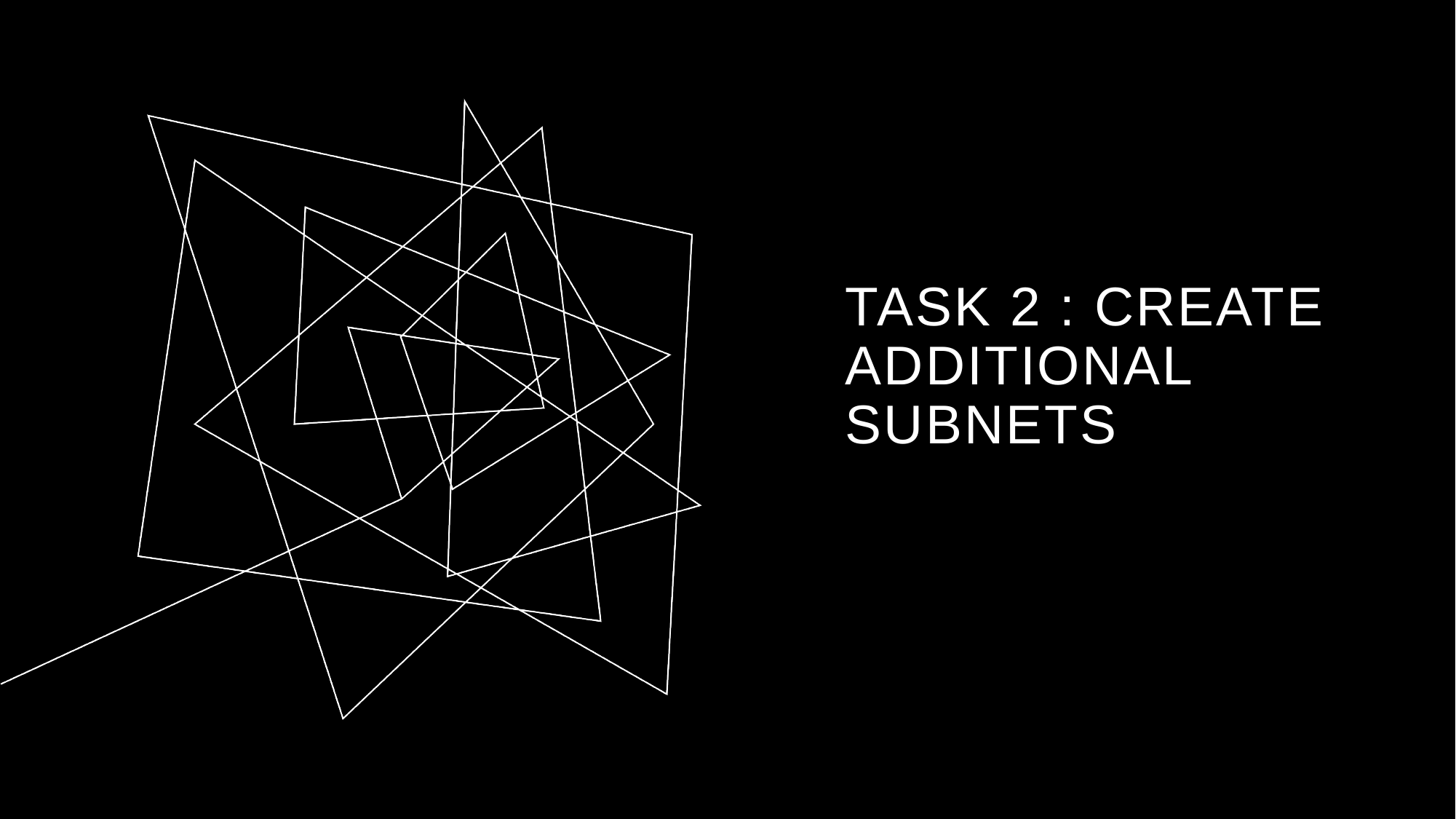

# Task 2 : CREATE ADDITIONAL SUBNETS